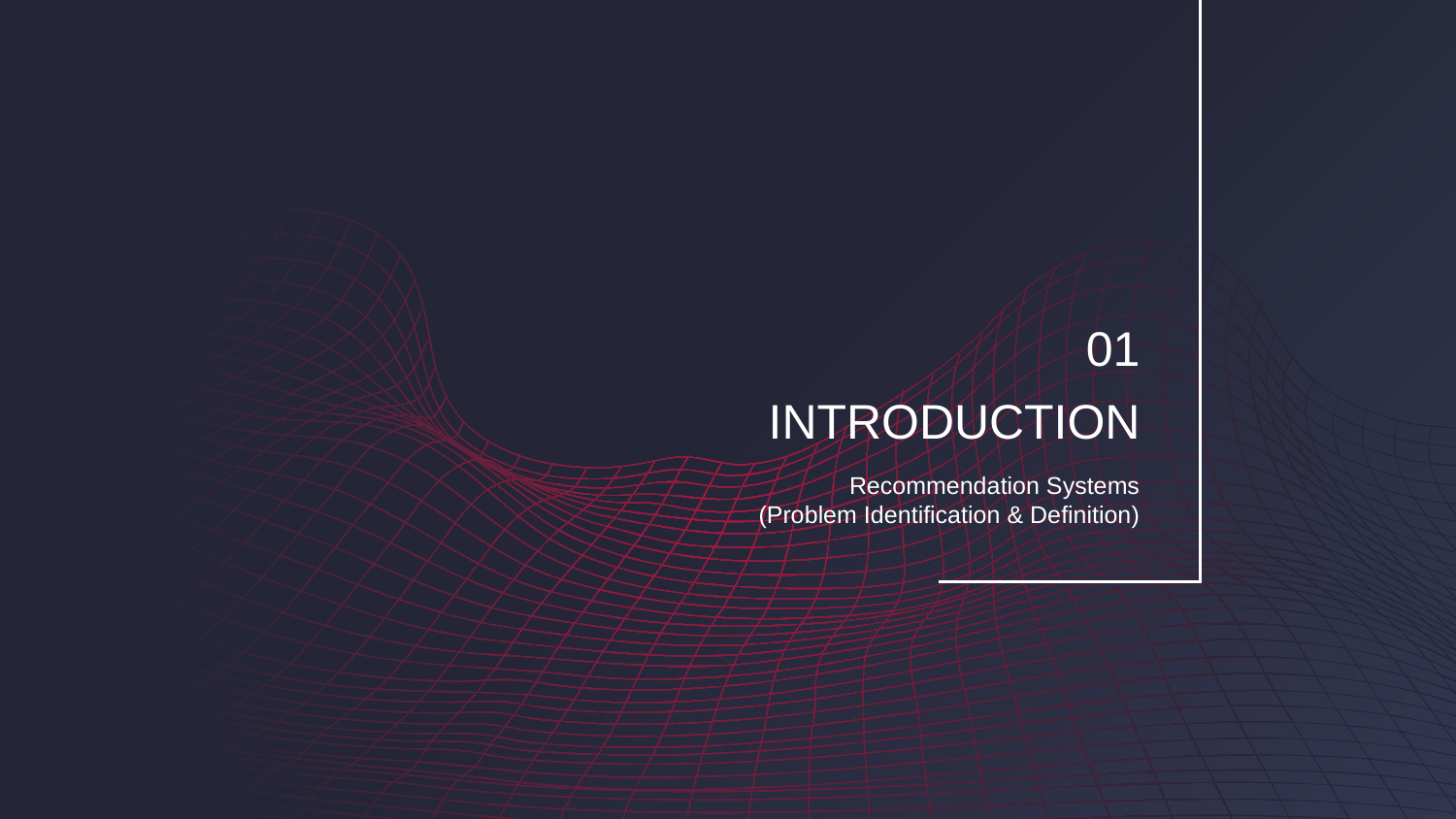

01
# INTRODUCTION
Recommendation Systems (Problem Identification & Definition)